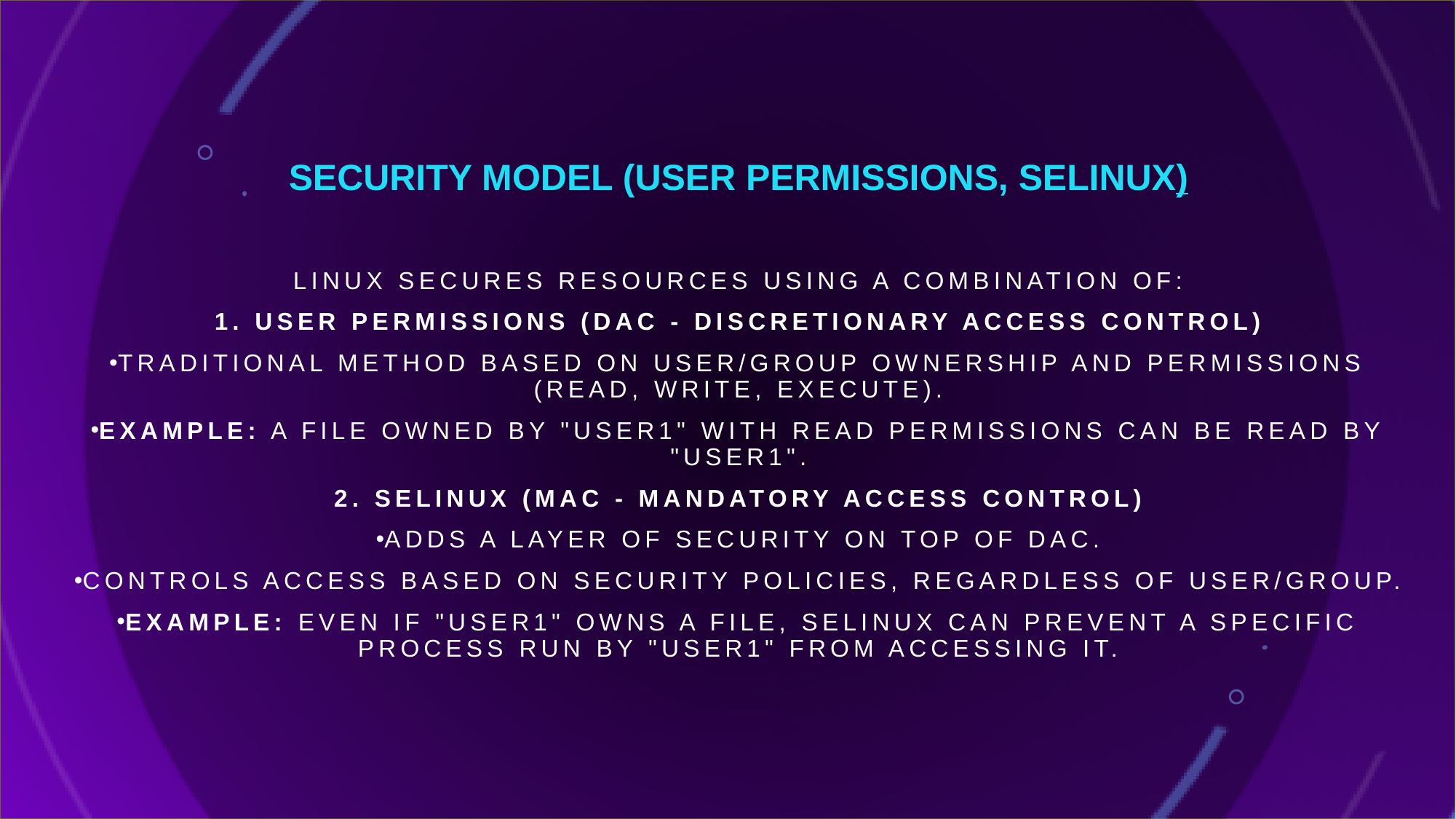

Security Model (User Permissions, SELinux)

Linux secures resources using a combination of:
1. User Permissions (DAC - Discretionary Access Control)
Traditional method based on user/group ownership and permissions (read, write, execute).
Example: A file owned by "user1" with read permissions can be read by "user1".
2. SELinux (MAC - Mandatory Access Control)
Adds a layer of security on top of DAC.
Controls access based on security policies, regardless of user/group.
Example: Even if "user1" owns a file, SELinux can prevent a specific process run by "user1" from accessing it.